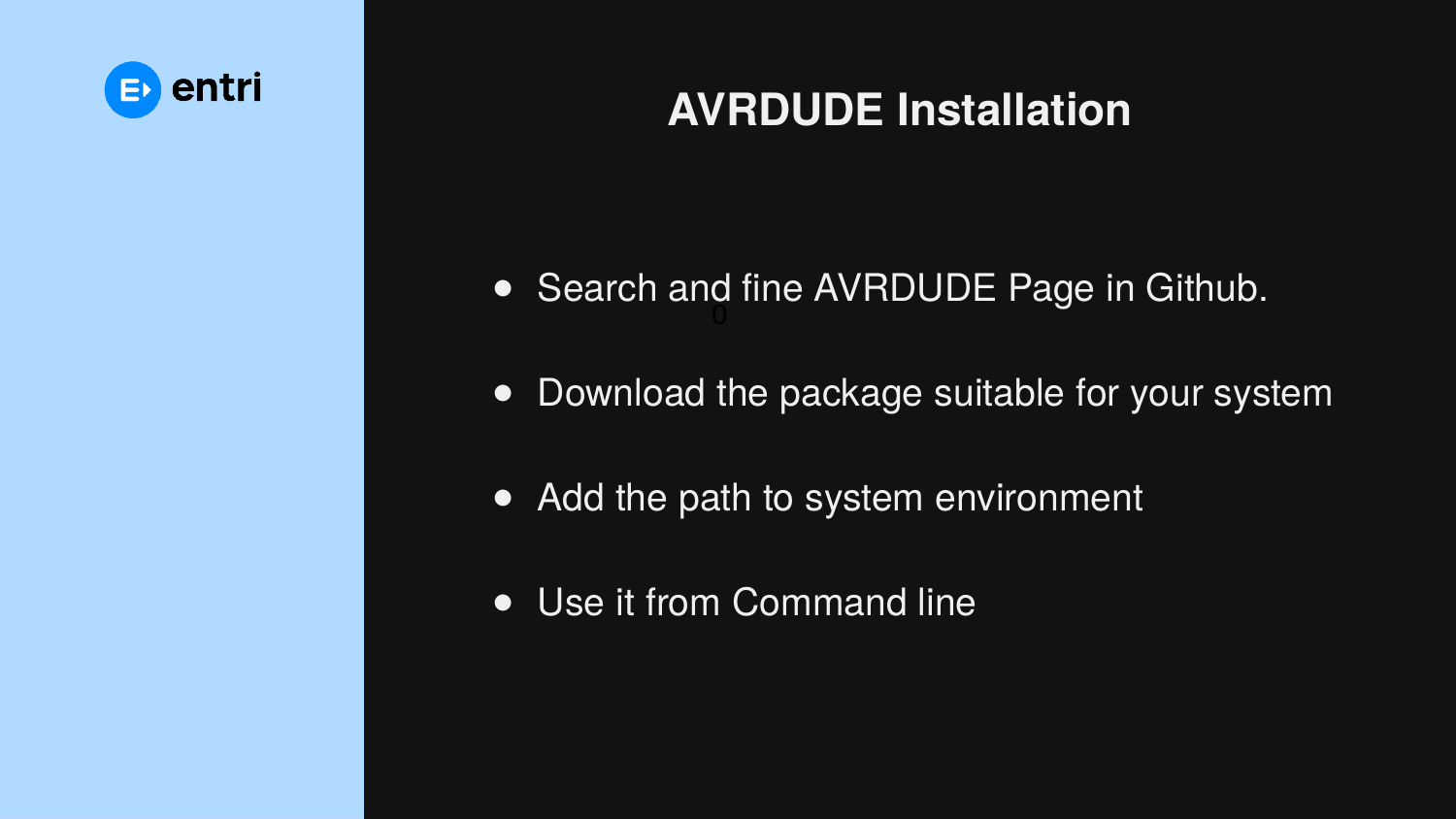

# AVRDUDE Installation
Search and fine AVRDUDE Page in Github.

Download the package suitable for your system

Add the path to system environment

Use it from Command line

0